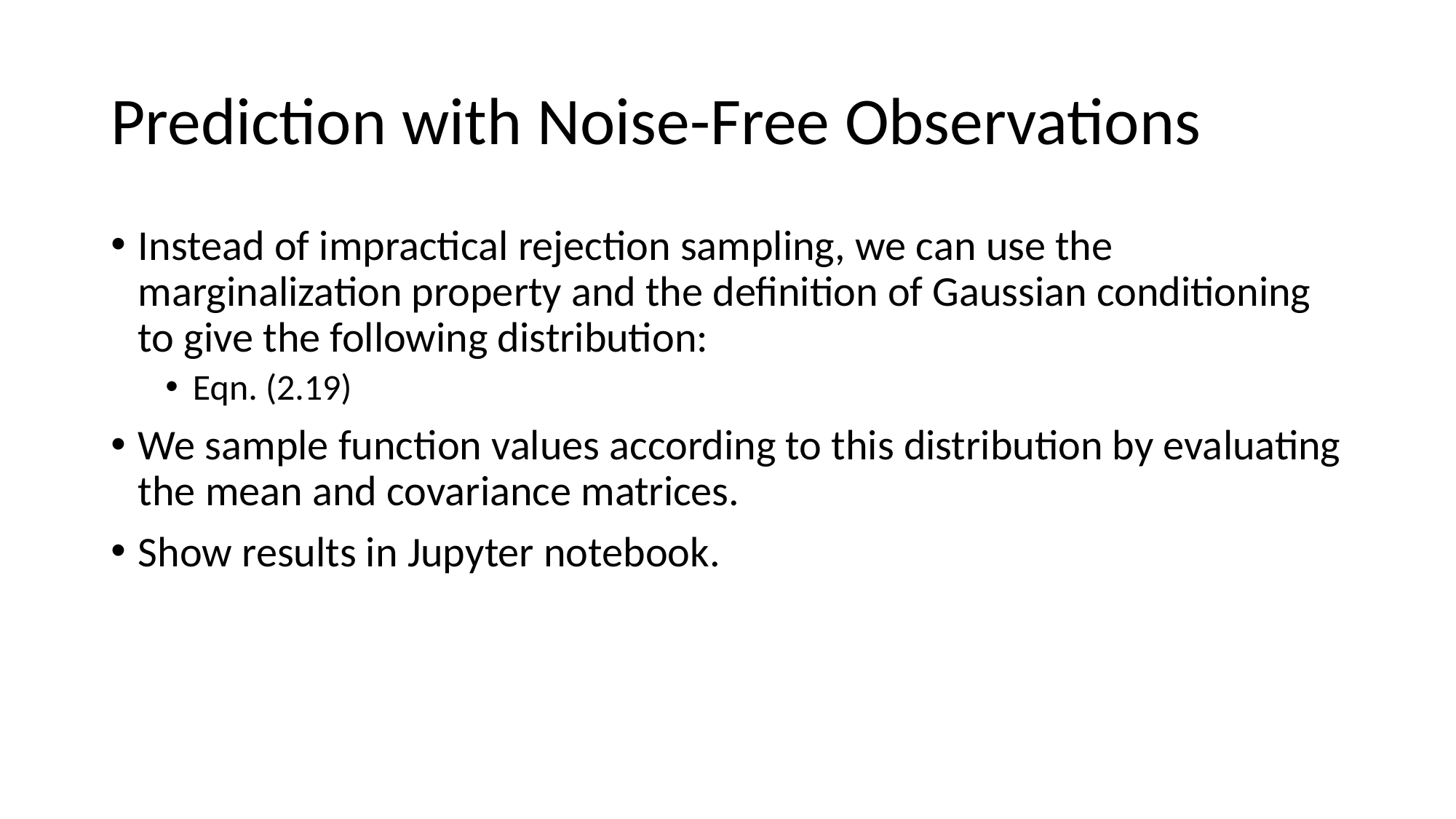

# Prediction with Noise-Free Observations
Instead of impractical rejection sampling, we can use the marginalization property and the definition of Gaussian conditioning to give the following distribution:
Eqn. (2.19)
We sample function values according to this distribution by evaluating the mean and covariance matrices.
Show results in Jupyter notebook.